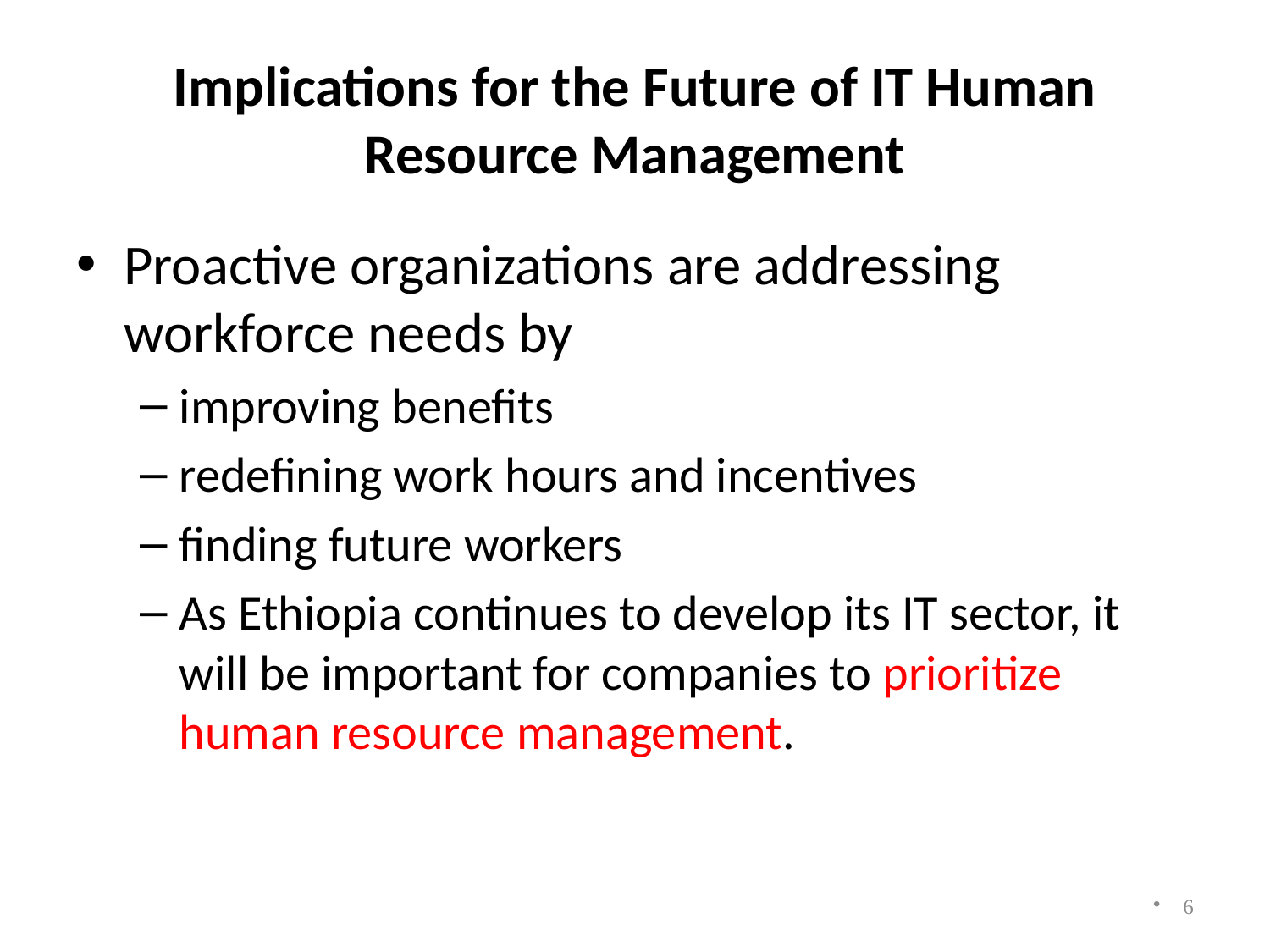

# Implications for the Future of IT Human Resource Management
Proactive organizations are addressing workforce needs by
improving benefits
redefining work hours and incentives
finding future workers
As Ethiopia continues to develop its IT sector, it will be important for companies to prioritize human resource management.

6